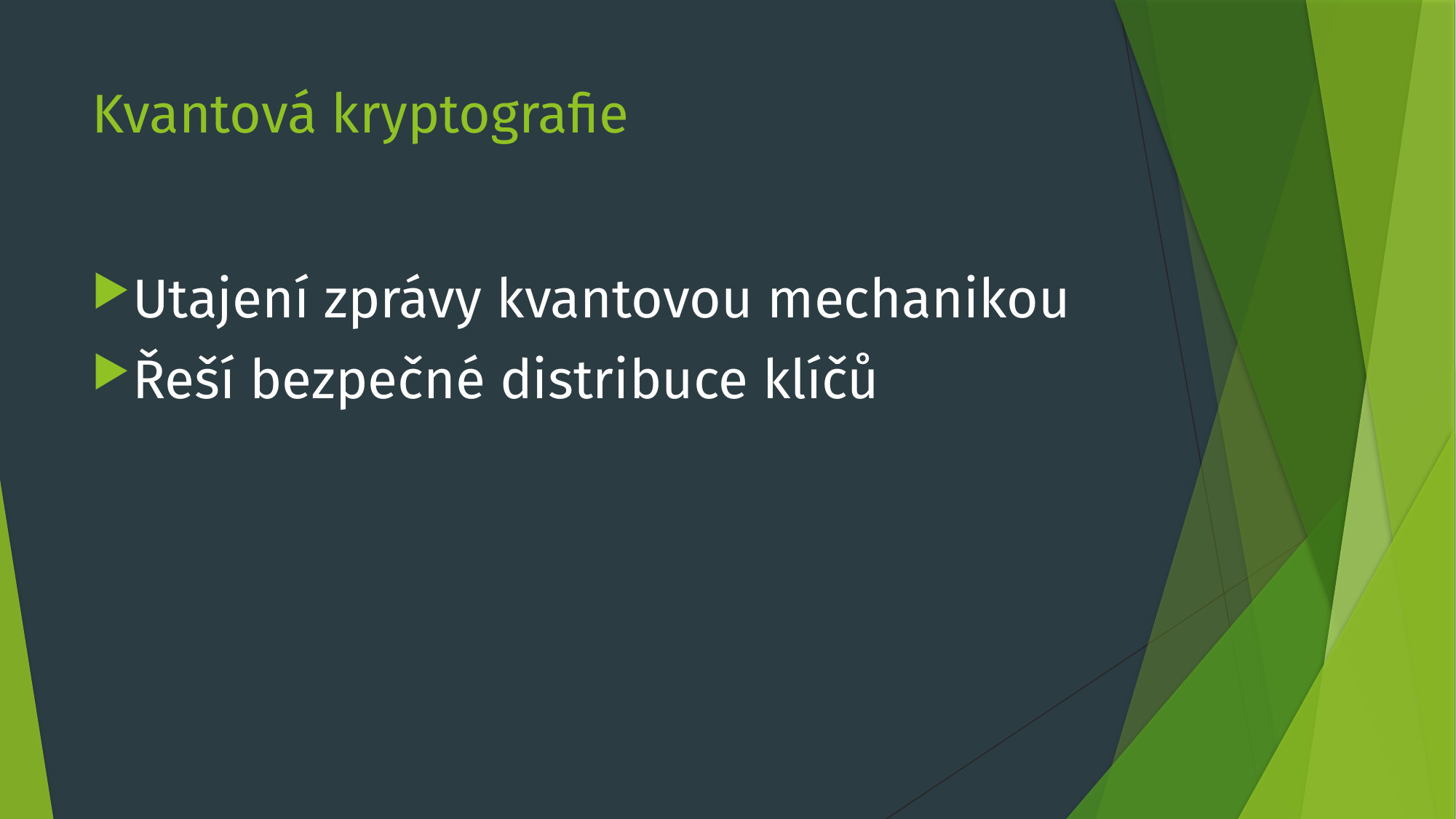

# Kvantová kryptografie
Utajení zprávy kvantovou mechanikou
Řeší bezpečné distribuce klíčů